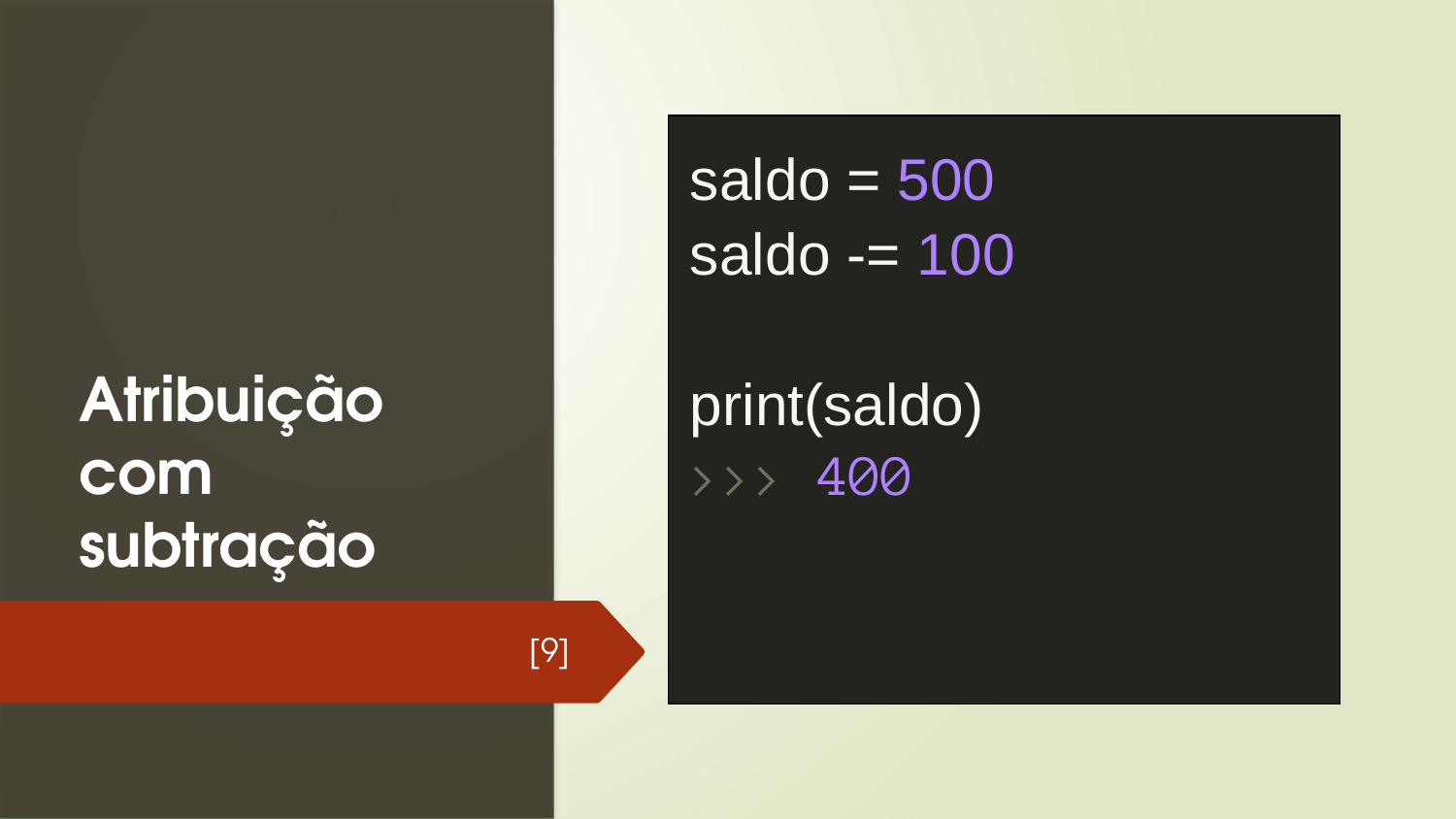

Atribuição com subtração
| saldo = 500 saldo -= 100 print(saldo) >>> 400 |
| --- |

[9]